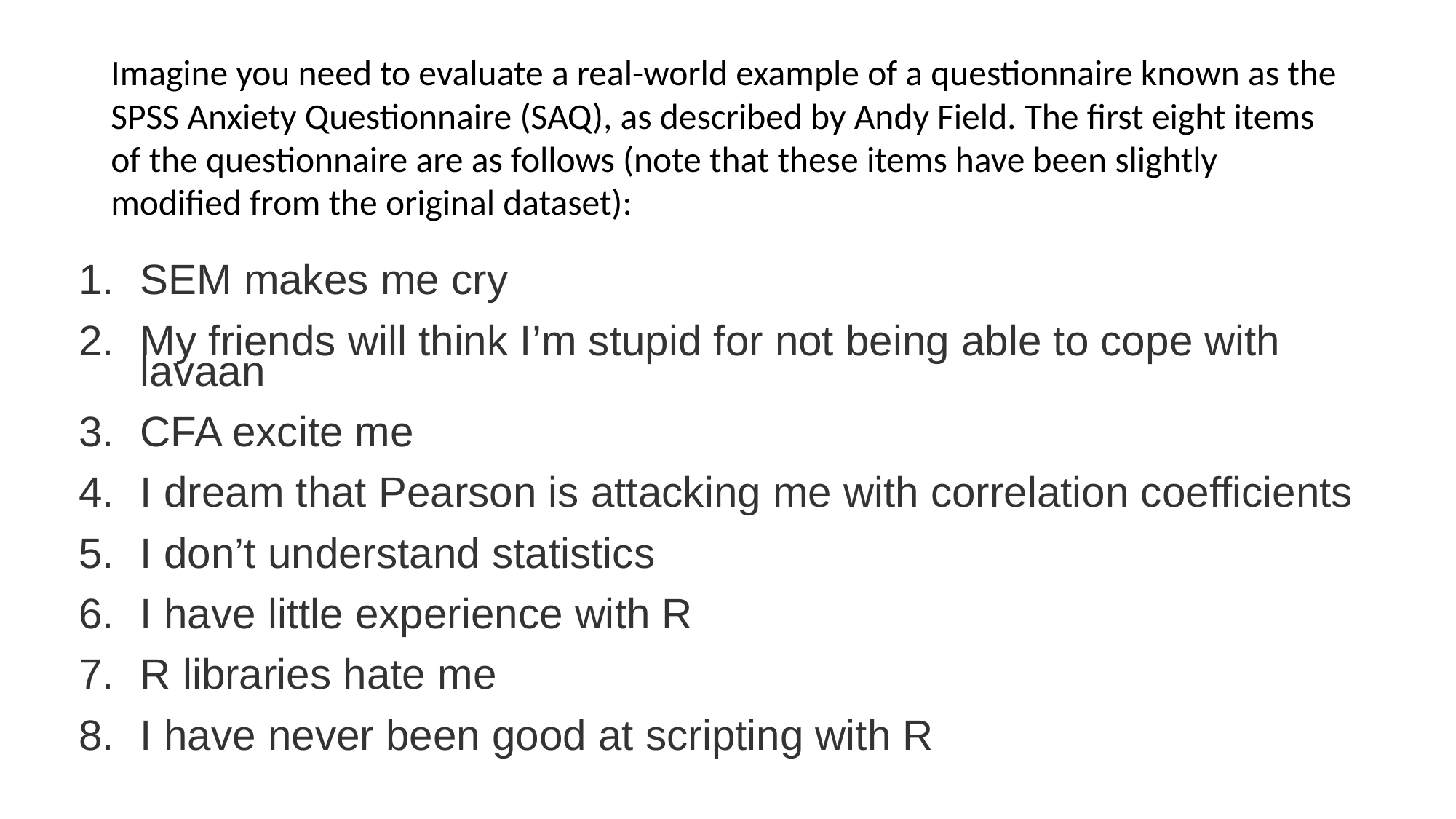

# Imagine you need to evaluate a real-world example of a questionnaire known as the SPSS Anxiety Questionnaire (SAQ), as described by Andy Field. The first eight items of the questionnaire are as follows (note that these items have been slightly modified from the original dataset):
SEM makes me cry
My friends will think I’m stupid for not being able to cope with lavaan
CFA excite me
I dream that Pearson is attacking me with correlation coefficients
I don’t understand statistics
I have little experience with R
R libraries hate me
I have never been good at scripting with R